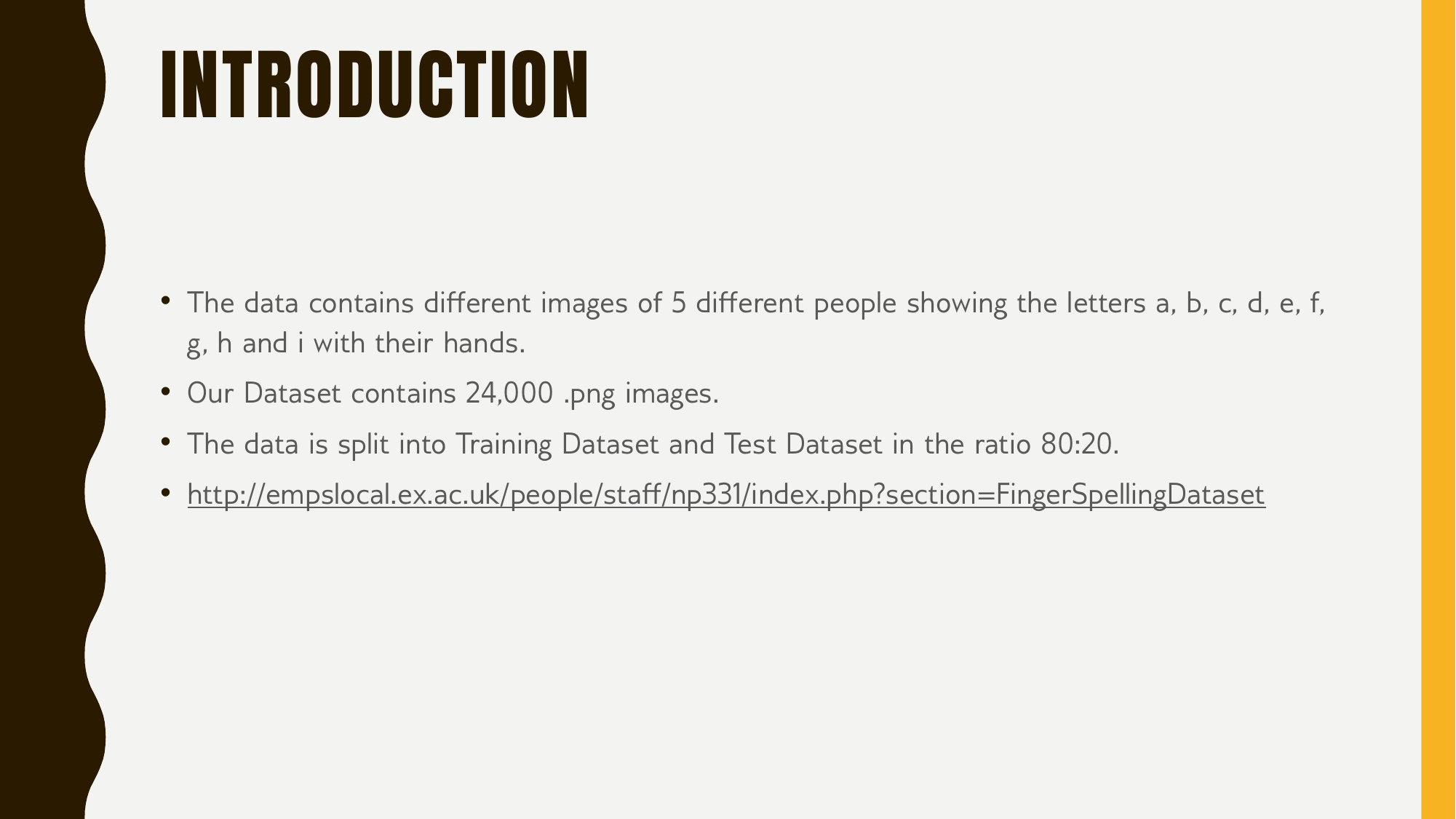

# Introduction
The data contains different images of 5 different people showing the letters a, b, c, d, e, f, g, h and i with their hands.
Our Dataset contains 24,000 .png images.
The data is split into Training Dataset and Test Dataset in the ratio 80:20.
http://empslocal.ex.ac.uk/people/staff/np331/index.php?section=FingerSpellingDataset